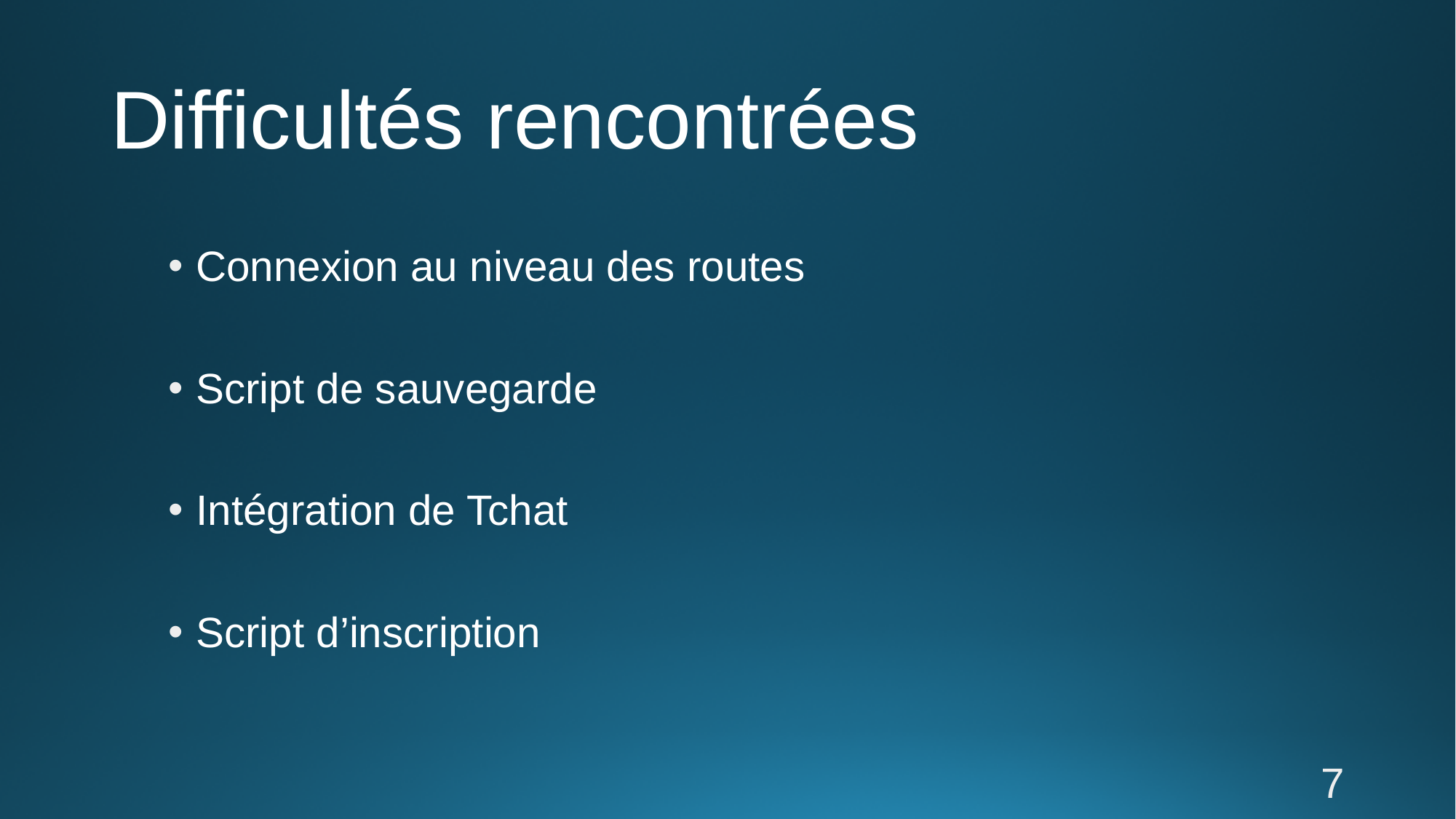

# Difficultés rencontrées
Connexion au niveau des routes

Script de sauvegarde

Intégration de Tchat

Script d’inscription

7